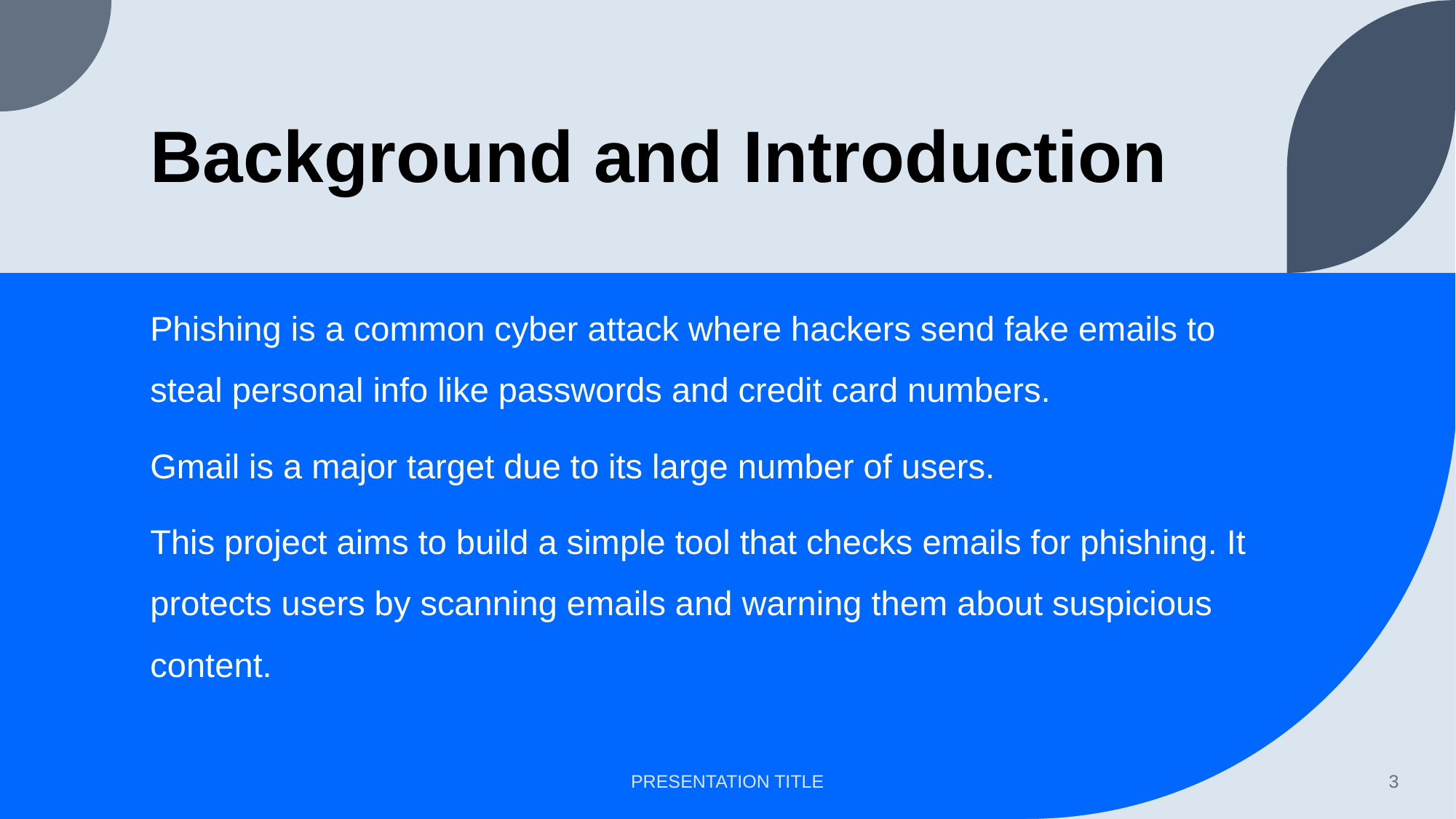

# Background and Introduction
Phishing is a common cyber attack where hackers send fake emails to steal personal info like passwords and credit card numbers.
Gmail is a major target due to its large number of users.
This project aims to build a simple tool that checks emails for phishing. It protects users by scanning emails and warning them about suspicious content.

PRESENTATION TITLE
3